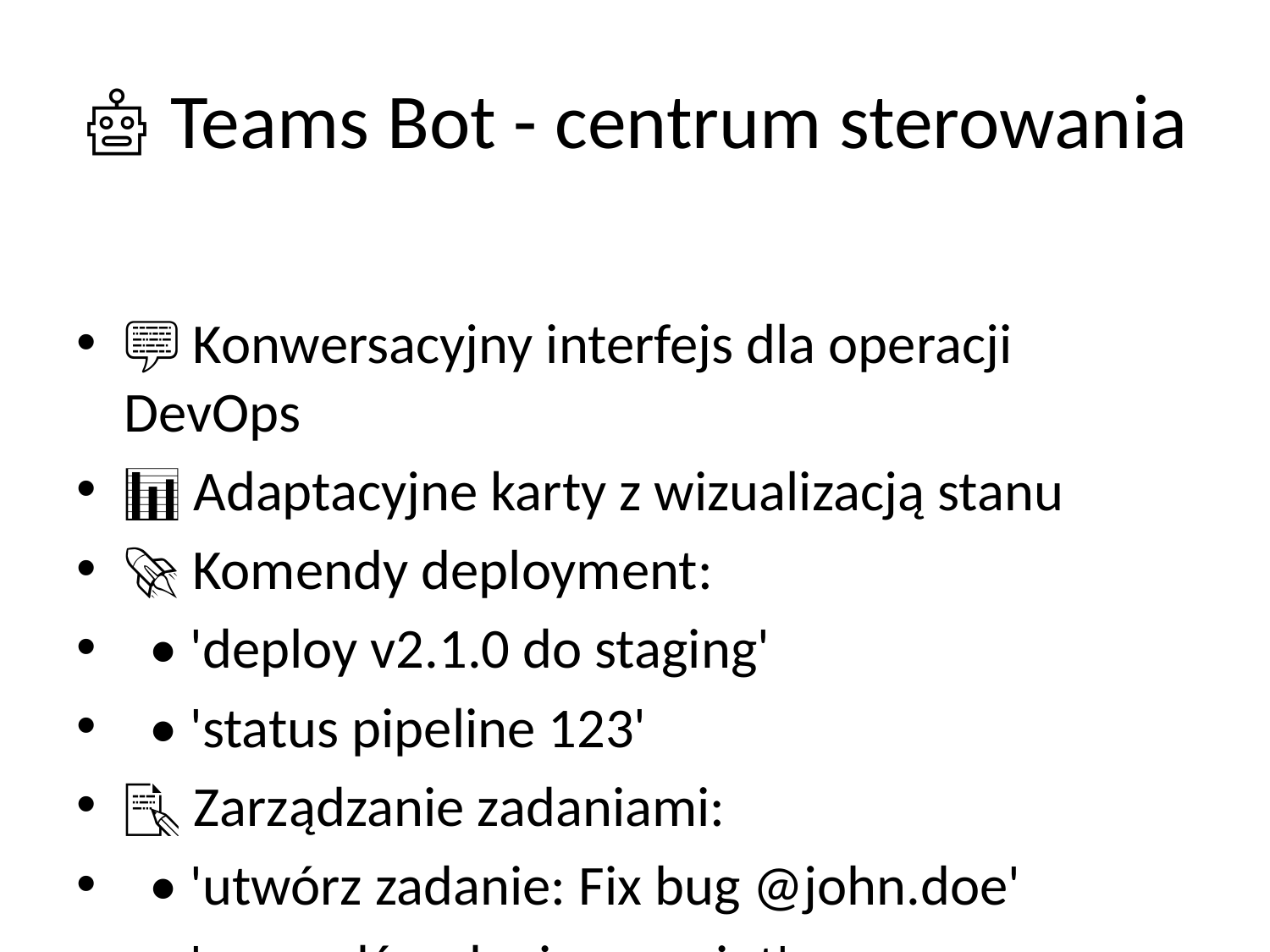

# 🤖 Teams Bot - centrum sterowania

💬 Konwersacyjny interfejs dla operacji DevOps
📊 Adaptacyjne karty z wizualizacją stanu
🚀 Komendy deployment:
  • 'deploy v2.1.0 do staging'
  • 'status pipeline 123'
📝 Zarządzanie zadaniami:
  • 'utwórz zadanie: Fix bug @john.doe'
  • 'sprawdź zadania w sprint'
🖥️ Komendy systemowe:
  • 'uruchom docker ps'
  • 'restart service nginx'
🔔 Real-time powiadomienia o statusie operacji